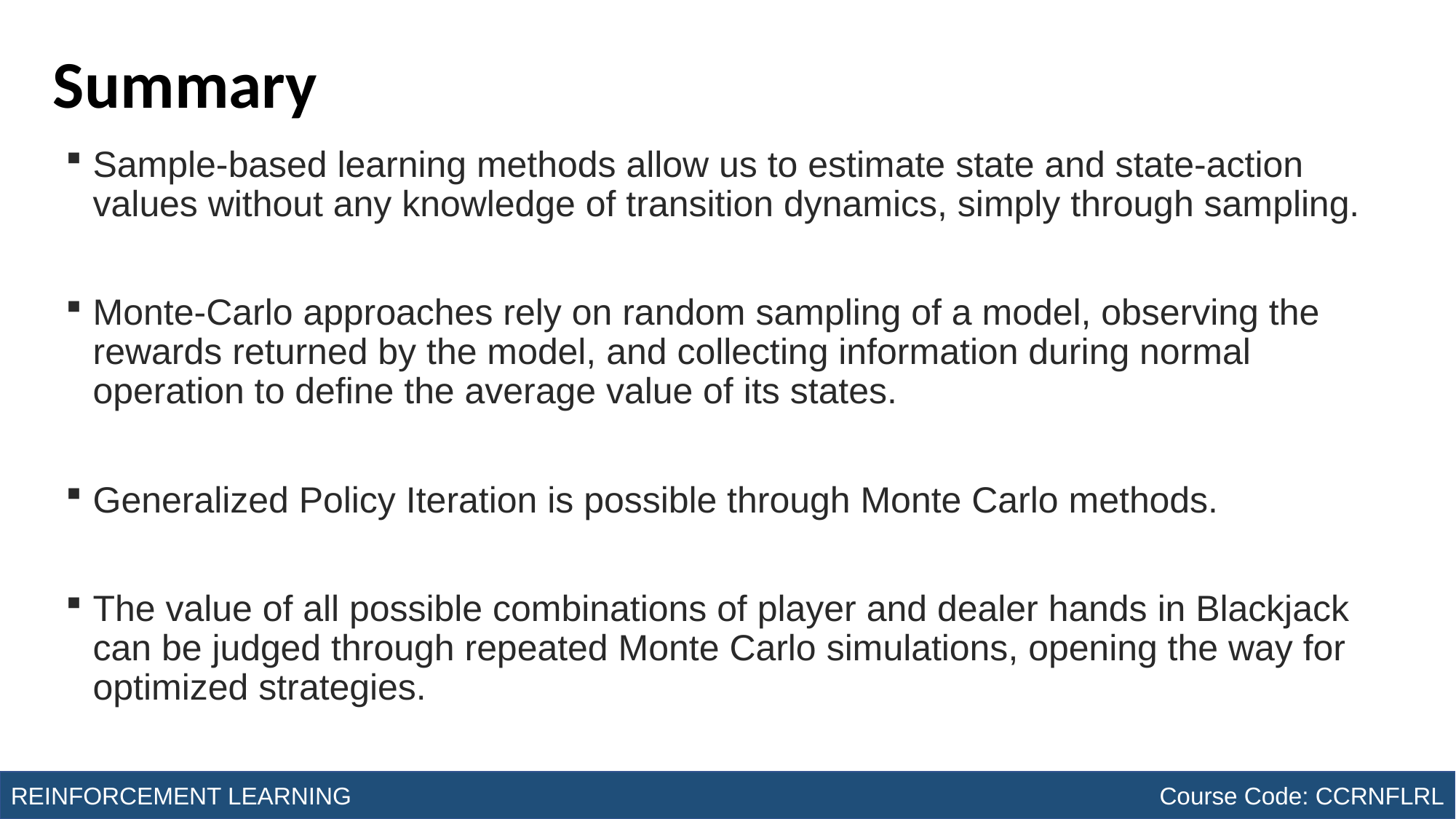

Course Code: CCINCOM/L
INTRODUCTION TO COMPUTING
# Summary
Sample-based learning methods allow us to estimate state and state-action values without any knowledge of transition dynamics, simply through sampling.

Monte-Carlo approaches rely on random sampling of a model, observing the rewards returned by the model, and collecting information during normal operation to define the average value of its states.

Generalized Policy Iteration is possible through Monte Carlo methods.

The value of all possible combinations of player and dealer hands in Blackjack can be judged through repeated Monte Carlo simulations, opening the way for optimized strategies.

Joseph Marvin R. Imperial
REINFORCEMENT LEARNING
NU College of Computing and Information Technologies
Course Code: CCRNFLRL